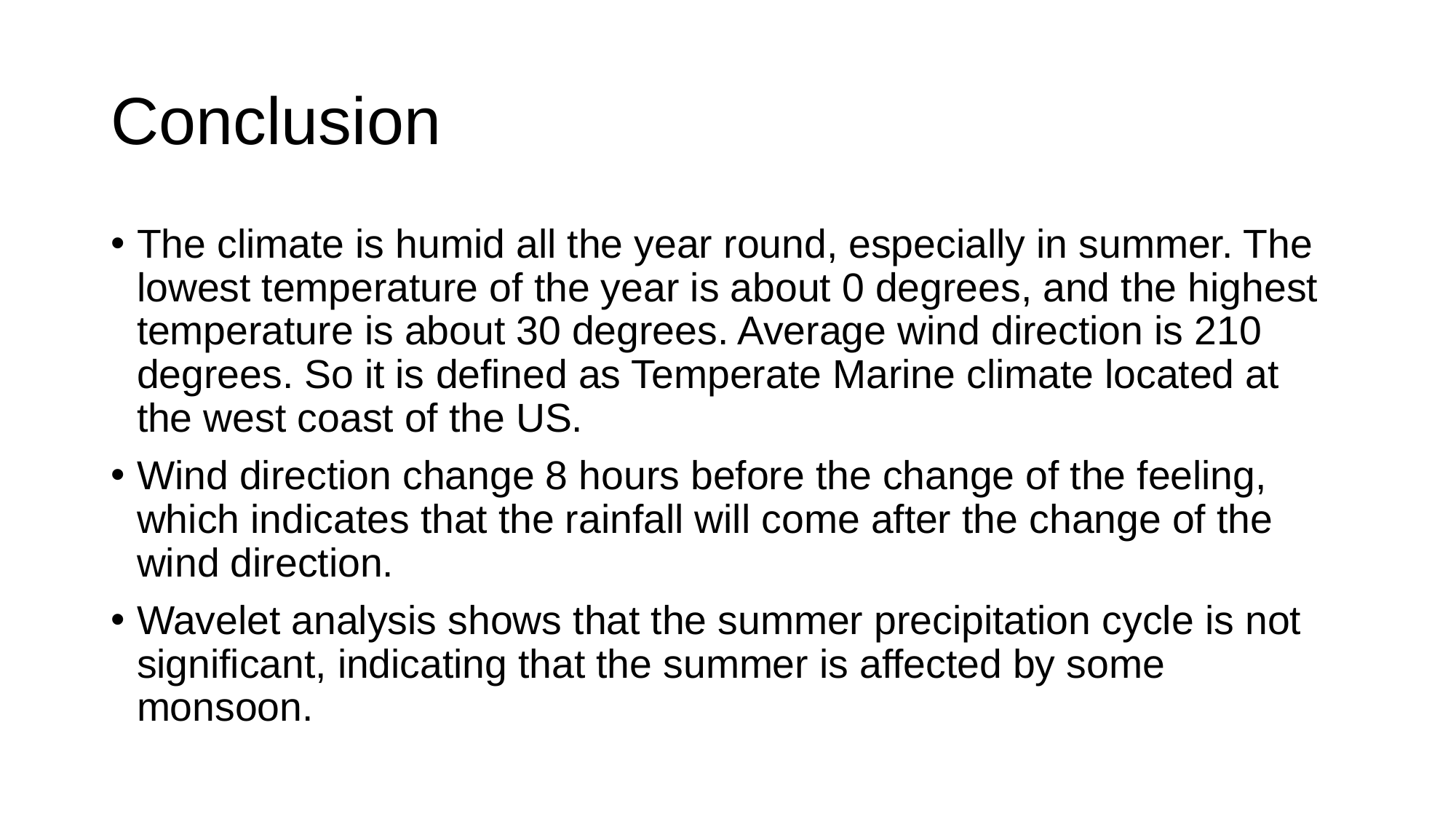

# Conclusion
The climate is humid all the year round, especially in summer. The lowest temperature of the year is about 0 degrees, and the highest temperature is about 30 degrees. Average wind direction is 210 degrees. So it is defined as Temperate Marine climate located at the west coast of the US.
Wind direction change 8 hours before the change of the feeling, which indicates that the rainfall will come after the change of the wind direction.
Wavelet analysis shows that the summer precipitation cycle is not significant, indicating that the summer is affected by some monsoon.